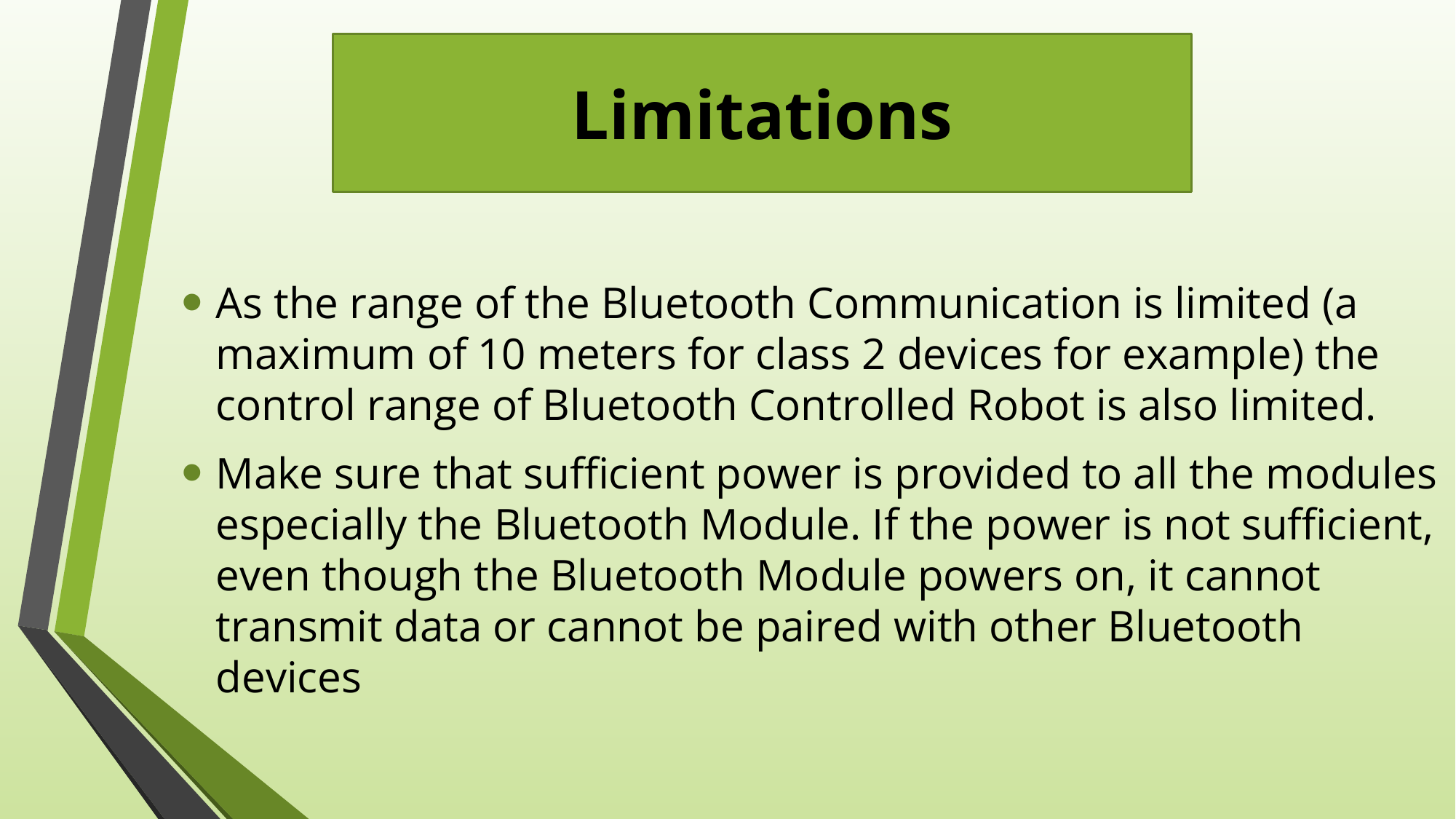

Limitations
#
As the range of the Bluetooth Communication is limited (a maximum of 10 meters for class 2 devices for example) the control range of Bluetooth Controlled Robot is also limited.
Make sure that sufficient power is provided to all the modules especially the Bluetooth Module. If the power is not sufficient, even though the Bluetooth Module powers on, it cannot transmit data or cannot be paired with other Bluetooth devices